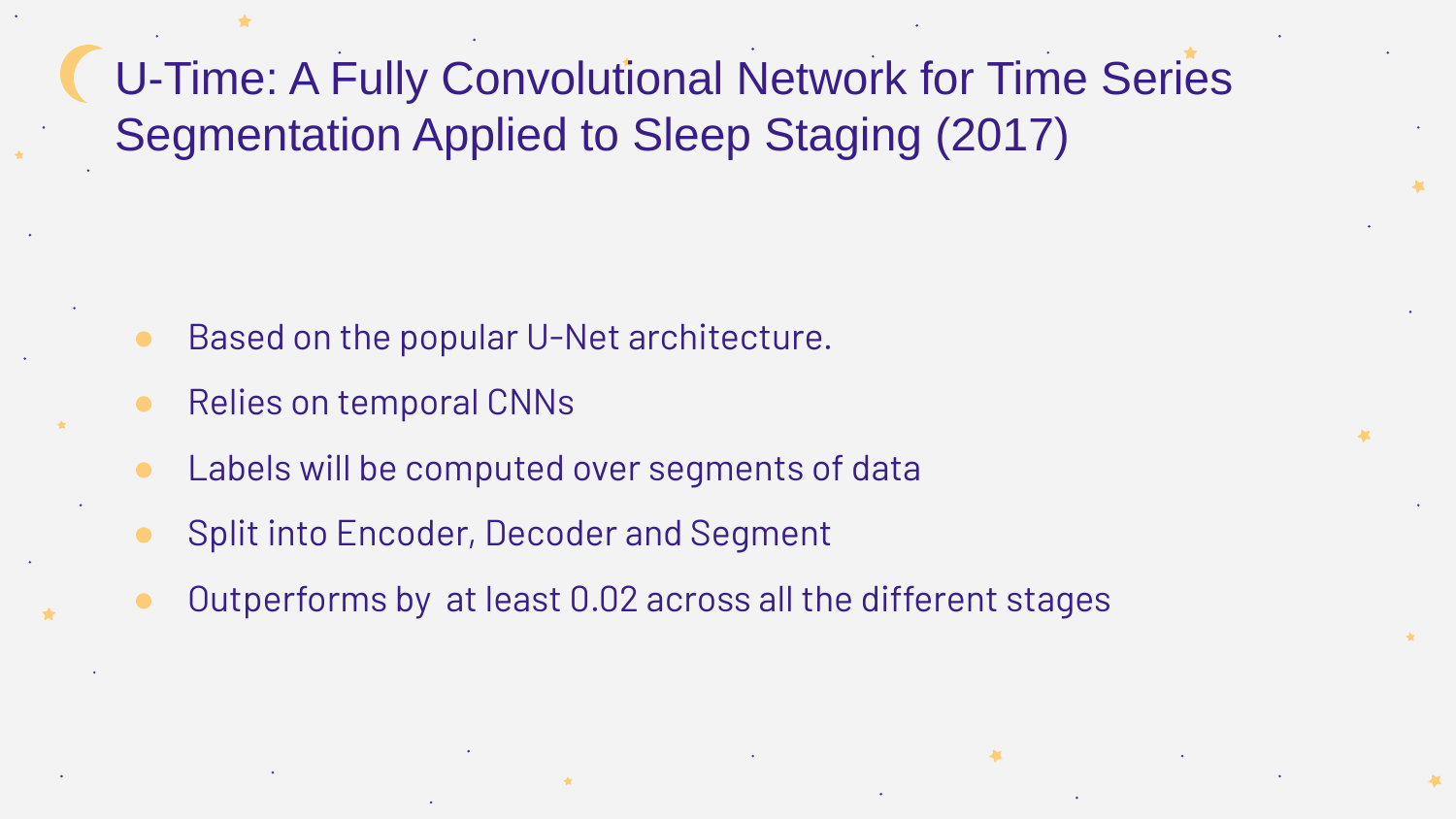

# U-Time: A Fully Convolutional Network for Time Series Segmentation Applied to Sleep Staging (2017)

Based on the popular U-Net architecture.
Relies on temporal CNNs
Labels will be computed over segments of data
Split into Encoder, Decoder and Segment
Outperforms by  at least 0.02 across all the different stages